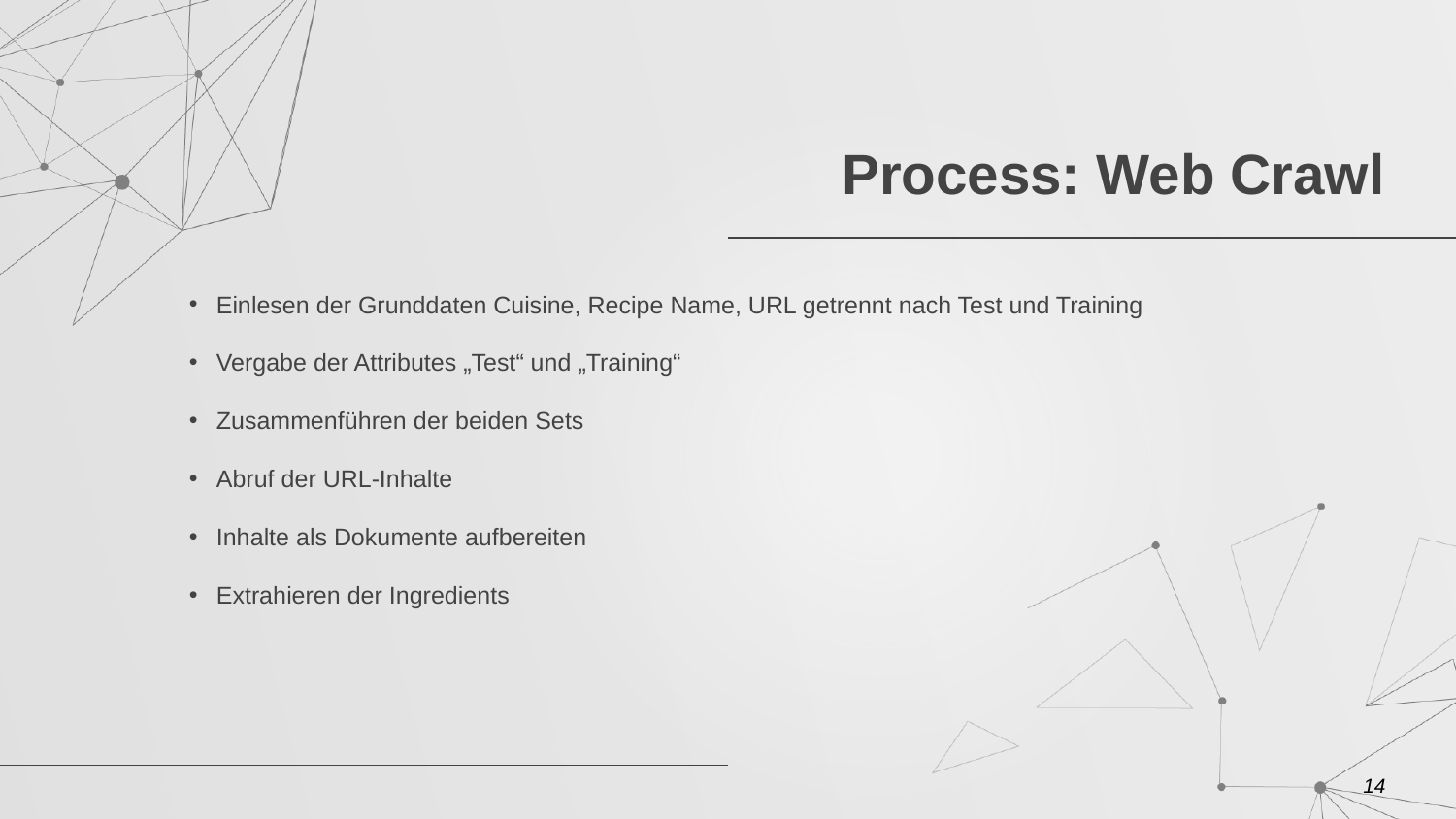

# Process: Web Crawl

Einlesen der Grunddaten Cuisine, Recipe Name, URL getrennt nach Test und Training

Vergabe der Attributes „Test“ und „Training“

Zusammenführen der beiden Sets

Abruf der URL-Inhalte

Inhalte als Dokumente aufbereiten

Extrahieren der Ingredients